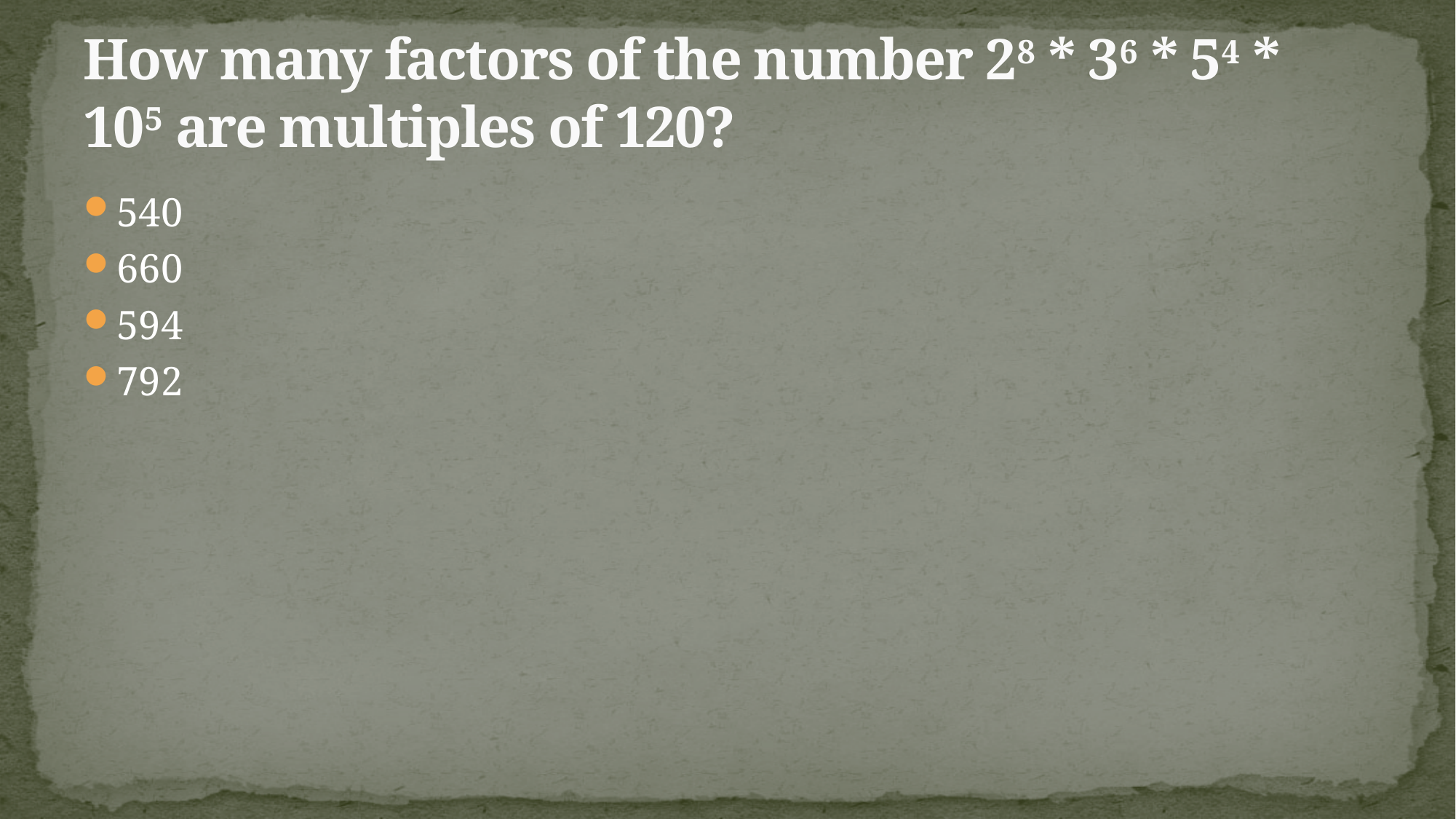

# How many factors of the number 28 * 36 * 54 * 105 are multiples of 120?
540
660
594
792